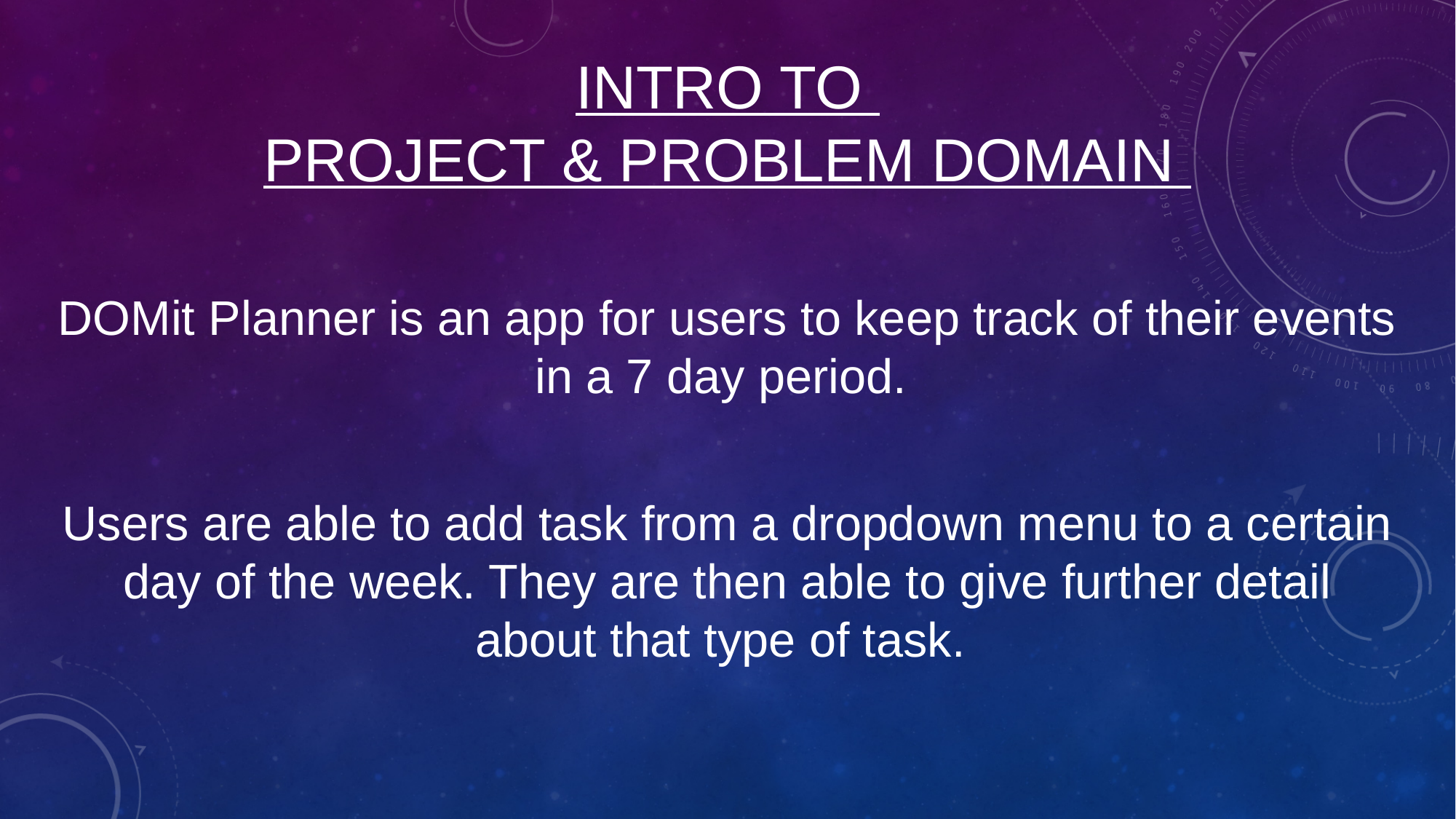

# Intro to project & problem domain
DOMit Planner is an app for users to keep track of their events in a 7 day period.

Users are able to add task from a dropdown menu to a certain day of the week. They are then able to give further detail about that type of task.